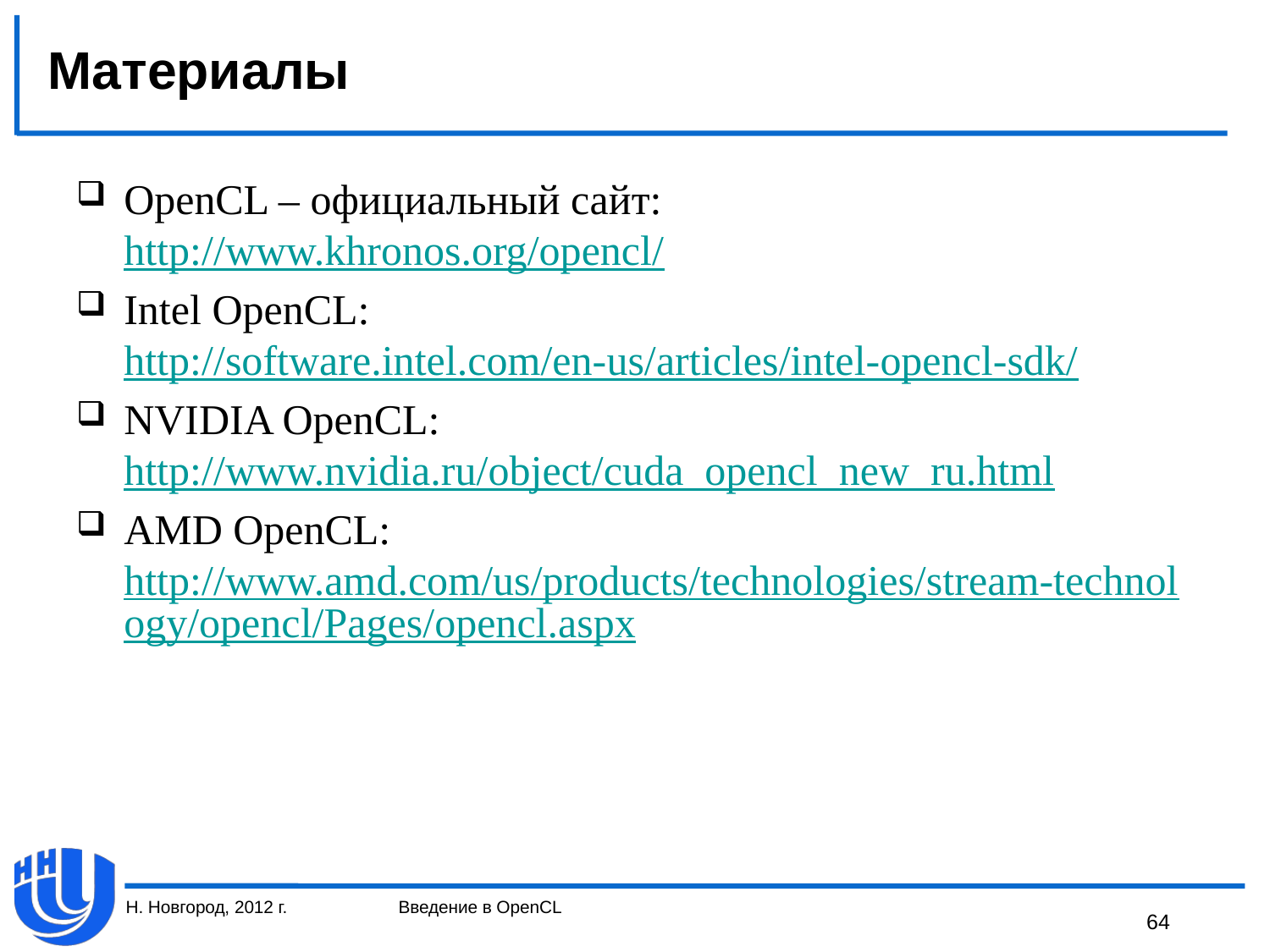

# Материалы
OpenCL – официальный сайт:
http://www.khronos.org/opencl/
Intel OpenCL:
http://software.intel.com/en-us/articles/intel-opencl-sdk/
NVIDIA OpenCL: http://www.nvidia.ru/object/cuda_opencl_new_ru.html
AMD OpenCL: http://www.amd.com/us/products/technologies/stream-technology/opencl/Pages/opencl.aspx

Н. Новгород, 2012 г.
Введение в OpenCL
64